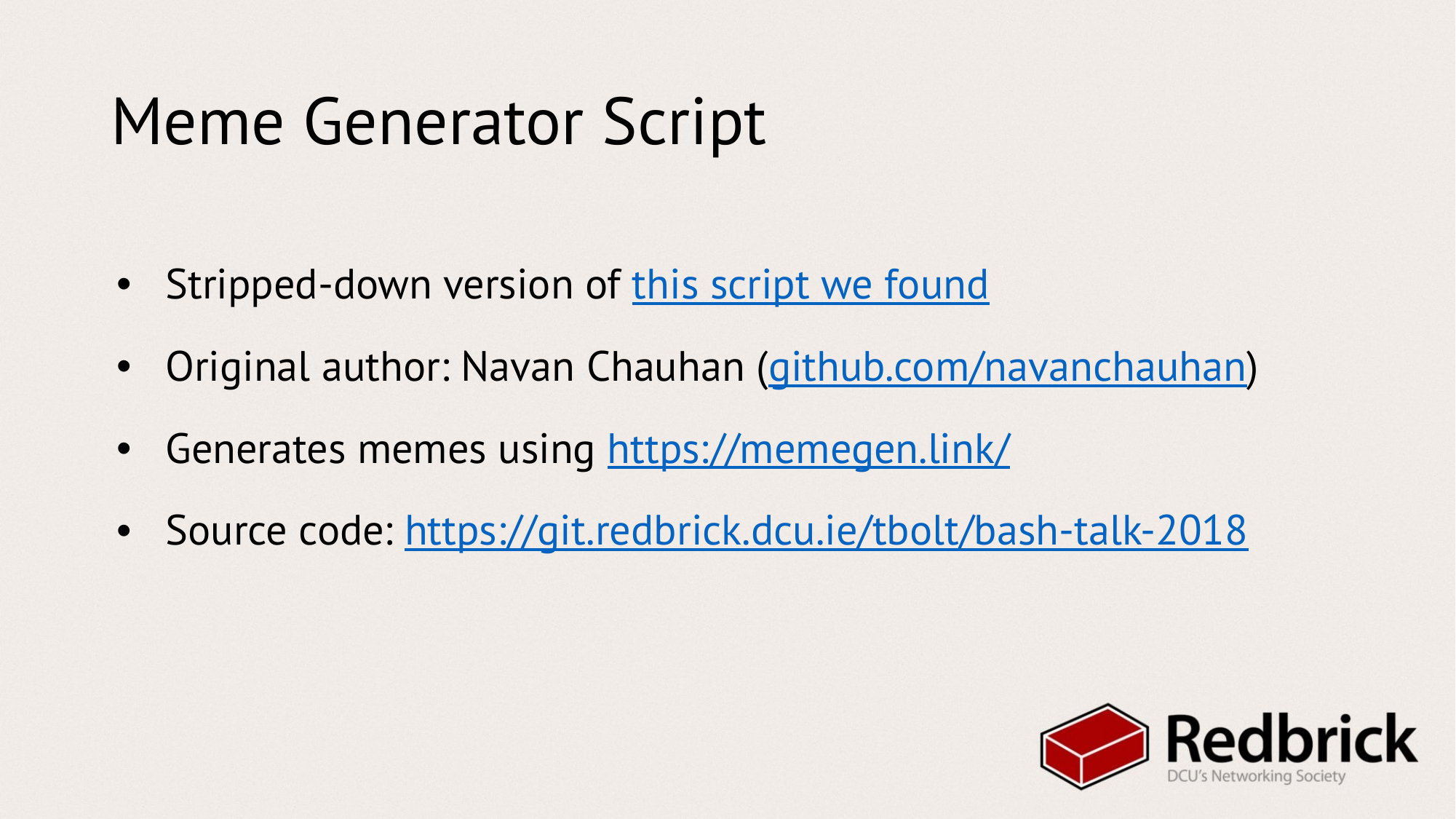

# Meme Generator Script
Stripped-down version of this script we found
Original author: Navan Chauhan (github.com/navanchauhan)
Generates memes using https://memegen.link/
Source code: https://git.redbrick.dcu.ie/tbolt/bash-talk-2018